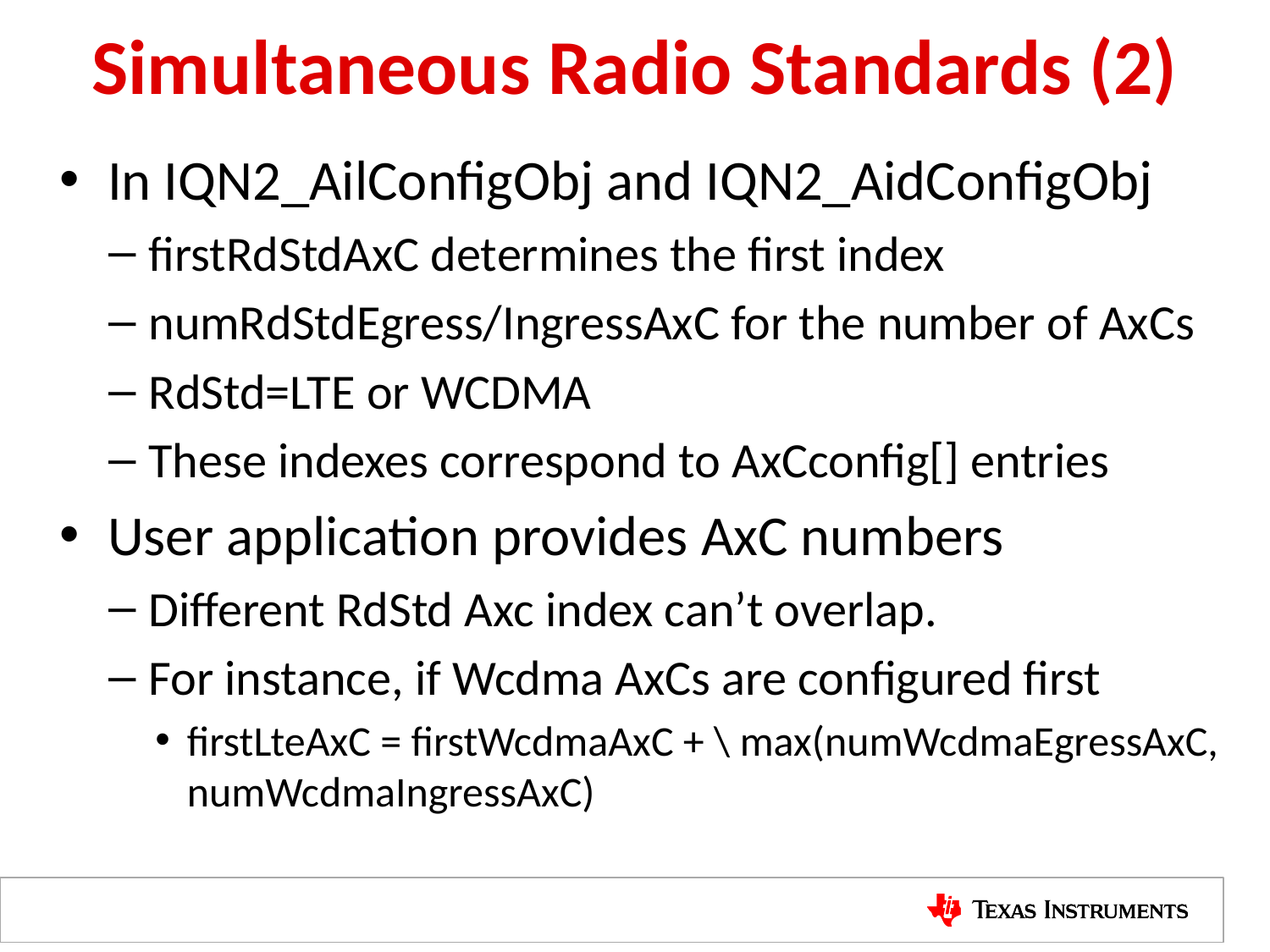

Simultaneous Radio Standards (2)
In IQN2_AilConfigObj and IQN2_AidConfigObj
firstRdStdAxC determines the first index
numRdStdEgress/IngressAxC for the number of AxCs
RdStd=LTE or WCDMA
These indexes correspond to AxCconfig[] entries
User application provides AxC numbers
Different RdStd Axc index can’t overlap.
For instance, if Wcdma AxCs are configured first
firstLteAxC = firstWcdmaAxC + \ max(numWcdmaEgressAxC, numWcdmaIngressAxC)